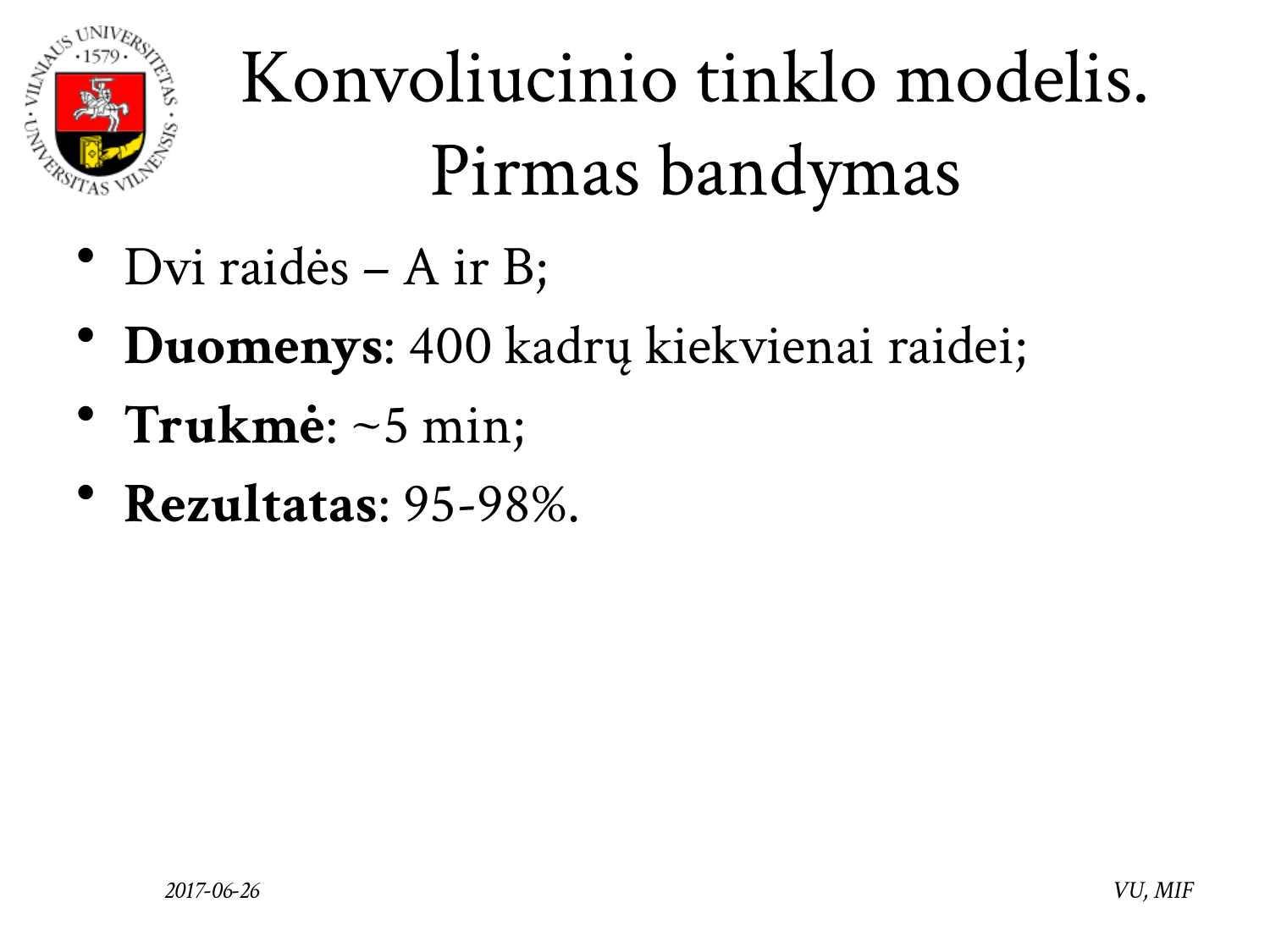

# Konvoliucinio tinklo modelis. Pirmas bandymas
Dvi raidės – A ir B;
Duomenys: 400 kadrų kiekvienai raidei;
Trukmė: ~5 min;
Rezultatas: 95-98%.
2017-06-26
VU, MIF